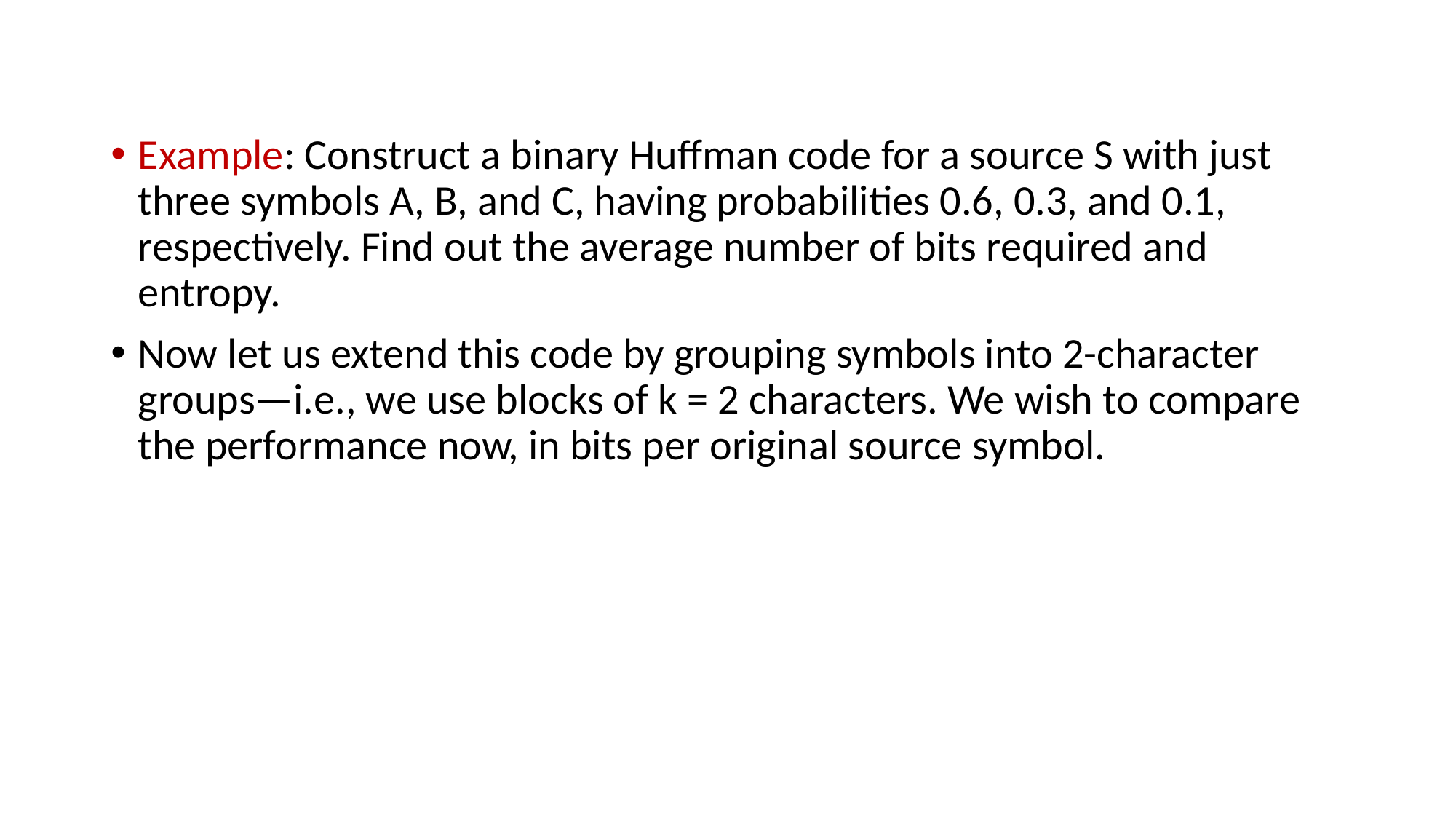

Example: Construct a binary Huffman code for a source S with just three symbols A, B, and C, having probabilities 0.6, 0.3, and 0.1, respectively. Find out the average number of bits required and entropy.
Now let us extend this code by grouping symbols into 2-character groups—i.e., we use blocks of k = 2 characters. We wish to compare the performance now, in bits per original source symbol.